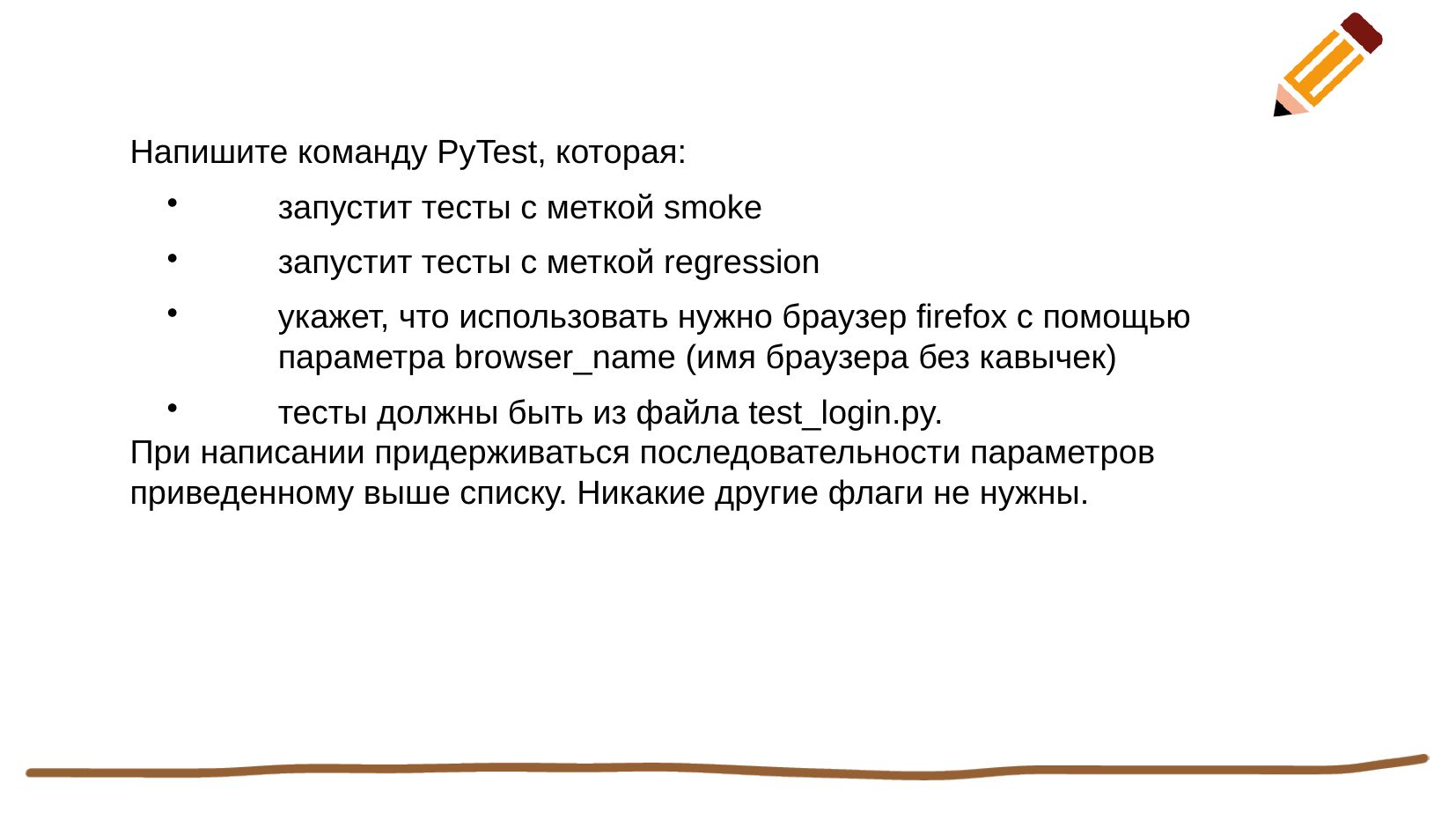

Напишите команду PyTest, которая:
запустит тесты с меткой smoke
запустит тесты с меткой regression
укажет, что использовать нужно браузер firefox с помощью параметра browser_name (имя браузера без кавычек)
тесты должны быть из файла test_login.py.
При написании придерживаться последовательности параметров приведенному выше списку. Никакие другие флаги не нужны.